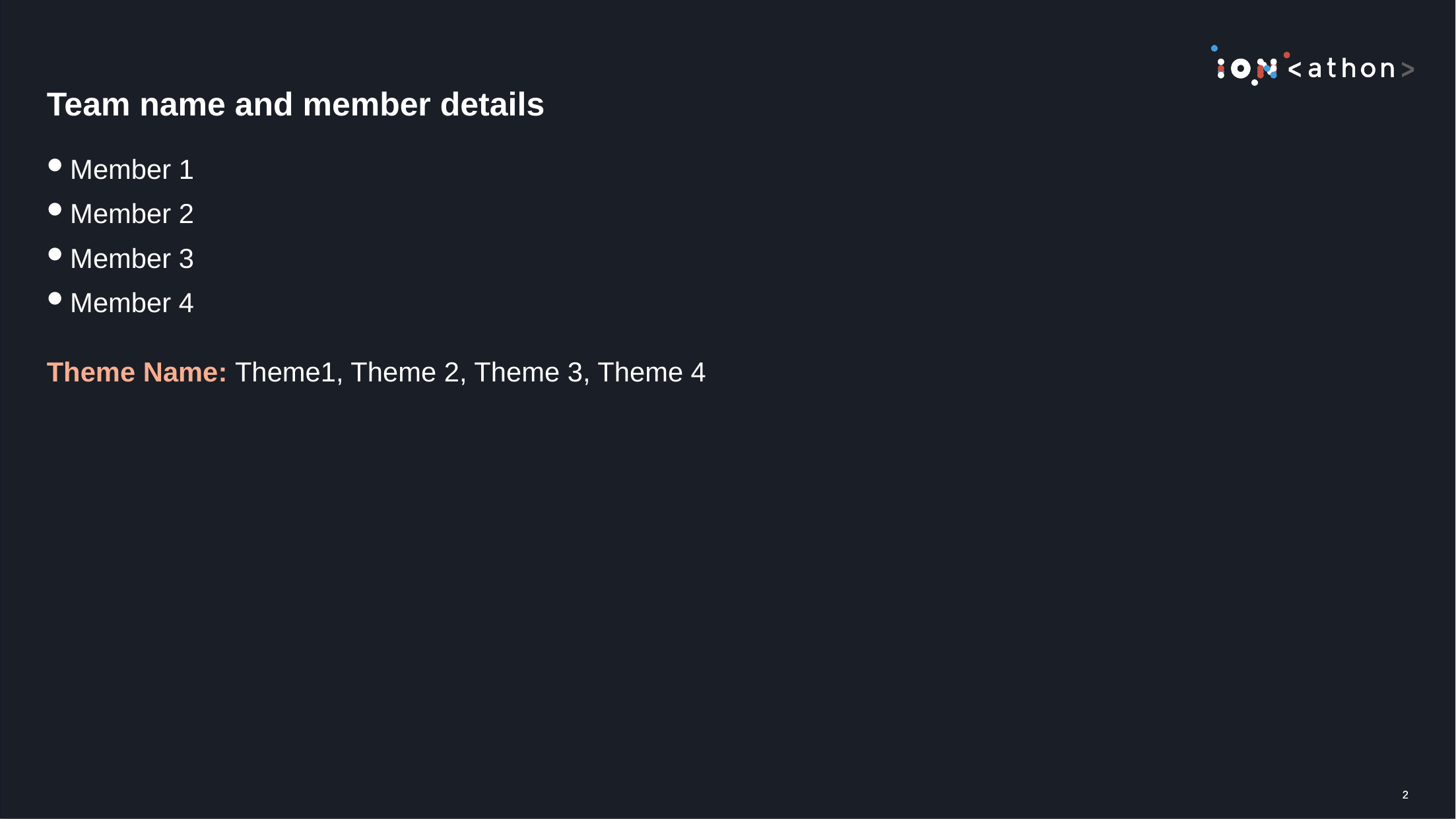

# Team name and member details
Member 1
Member 2
Member 3
Member 4
Theme Name: Theme1, Theme 2, Theme 3, Theme 4